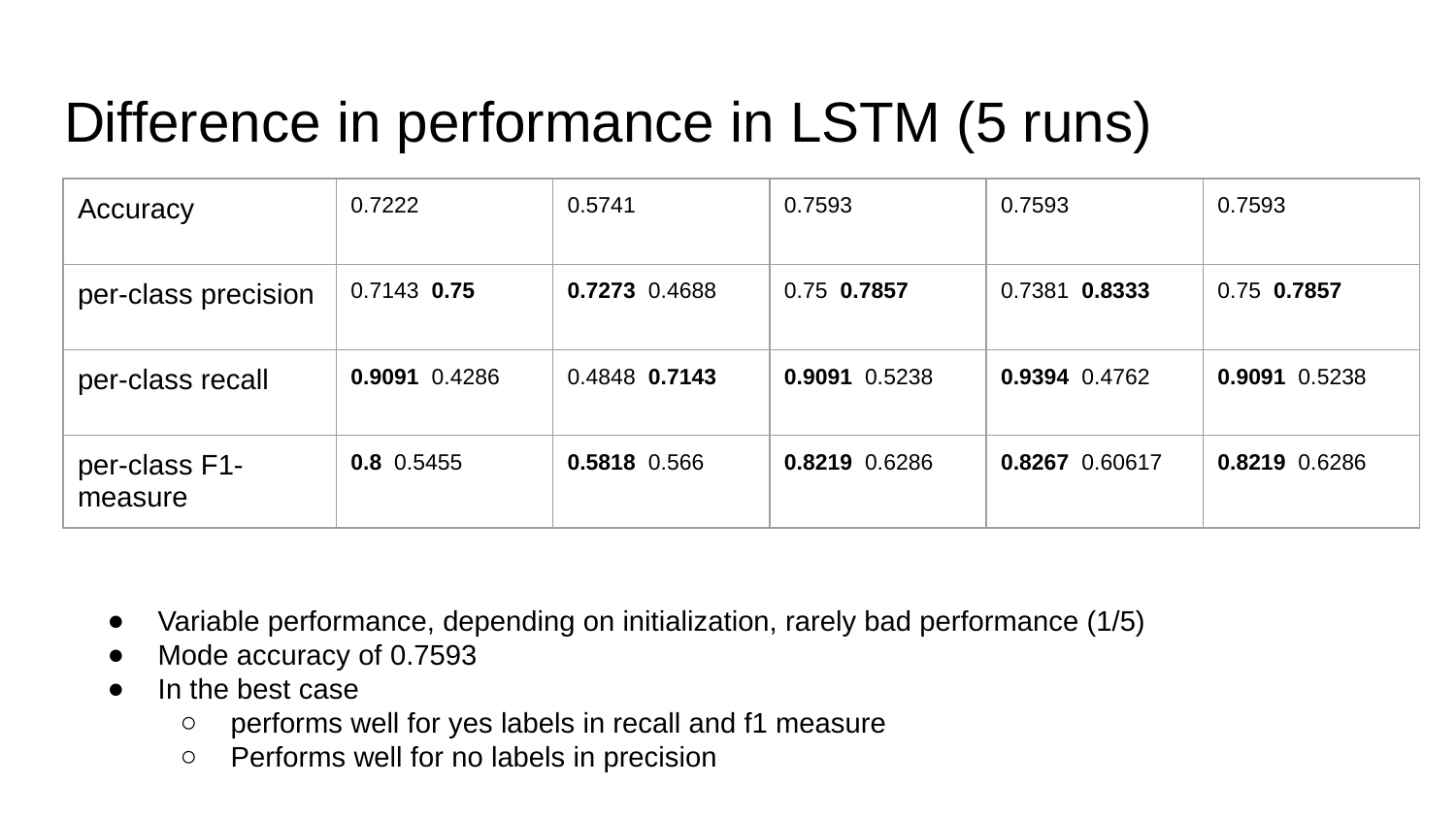

# Difference in performance in LSTM (5 runs)
| Accuracy | 0.7222 | 0.5741 | 0.7593 | 0.7593 | 0.7593 |
| --- | --- | --- | --- | --- | --- |
| per-class precision | 0.7143 0.75 | 0.7273 0.4688 | 0.75 0.7857 | 0.7381 0.8333 | 0.75 0.7857 |
| per-class recall | 0.9091 0.4286 | 0.4848 0.7143 | 0.9091 0.5238 | 0.9394 0.4762 | 0.9091 0.5238 |
| per-class F1-measure | 0.8 0.5455 | 0.5818 0.566 | 0.8219 0.6286 | 0.8267 0.60617 | 0.8219 0.6286 |
Variable performance, depending on initialization, rarely bad performance (1/5)
Mode accuracy of 0.7593
In the best case
performs well for yes labels in recall and f1 measure
Performs well for no labels in precision